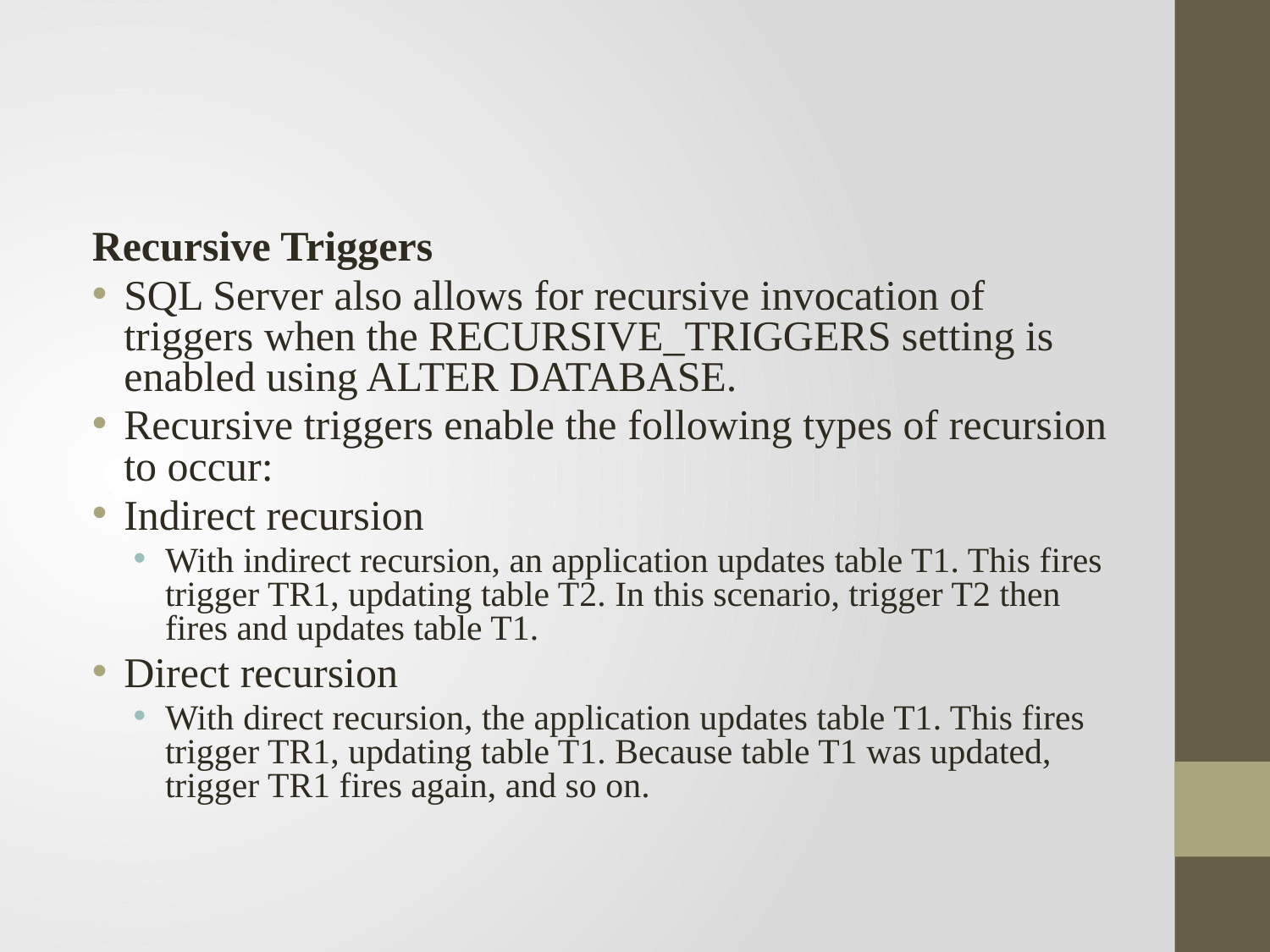

#
Recursive Triggers
SQL Server also allows for recursive invocation of triggers when the RECURSIVE_TRIGGERS setting is enabled using ALTER DATABASE.
Recursive triggers enable the following types of recursion to occur:
Indirect recursion
With indirect recursion, an application updates table T1. This fires trigger TR1, updating table T2. In this scenario, trigger T2 then fires and updates table T1.
Direct recursion
With direct recursion, the application updates table T1. This fires trigger TR1, updating table T1. Because table T1 was updated, trigger TR1 fires again, and so on.